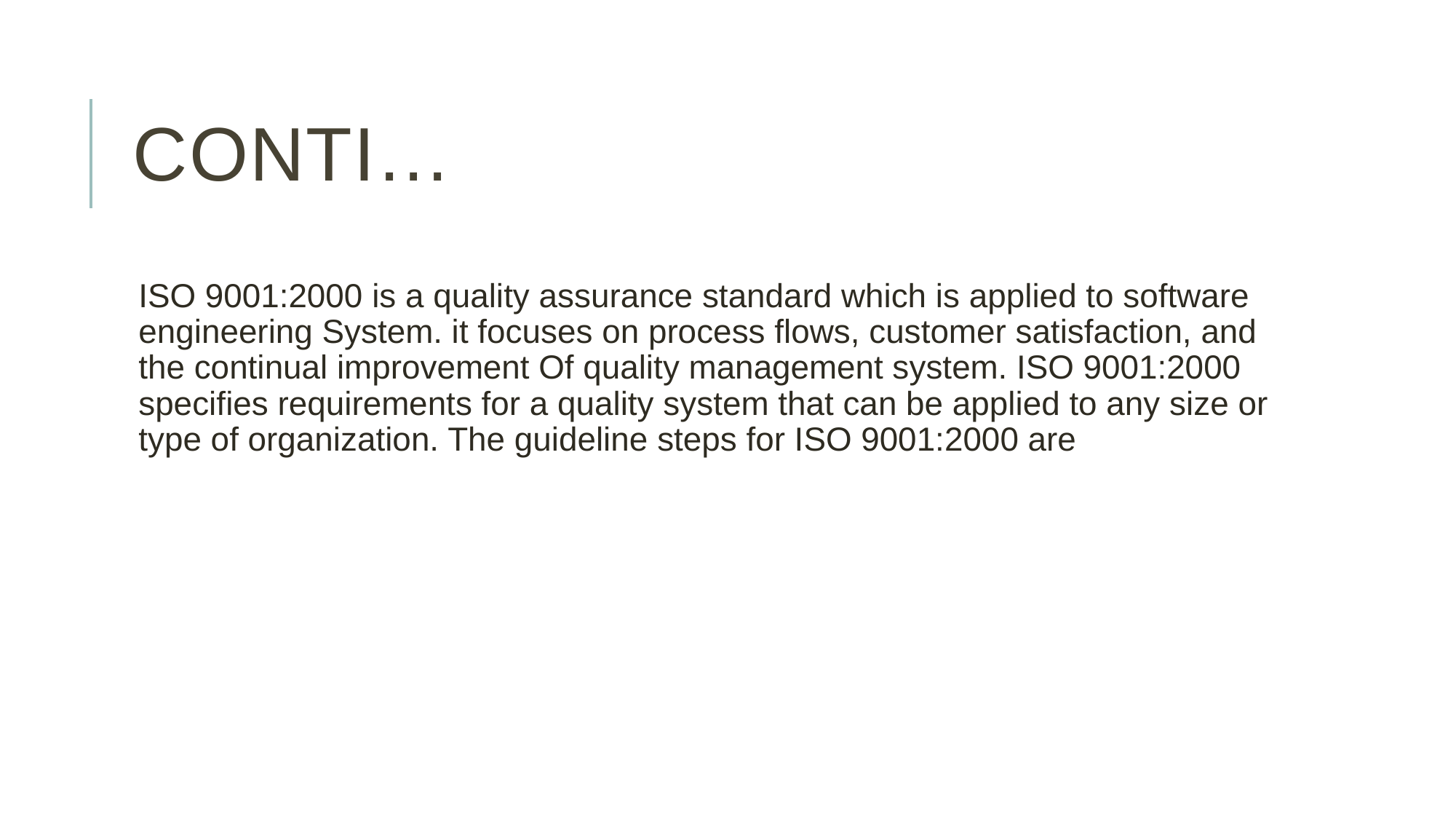

# Conti…
ISO 9001:2000 is a quality assurance standard which is applied to software engineering System. it focuses on process flows, customer satisfaction, and the continual improvement Of quality management system. ISO 9001:2000 specifies requirements for a quality system that can be applied to any size or type of organization. The guideline steps for ISO 9001:2000 are